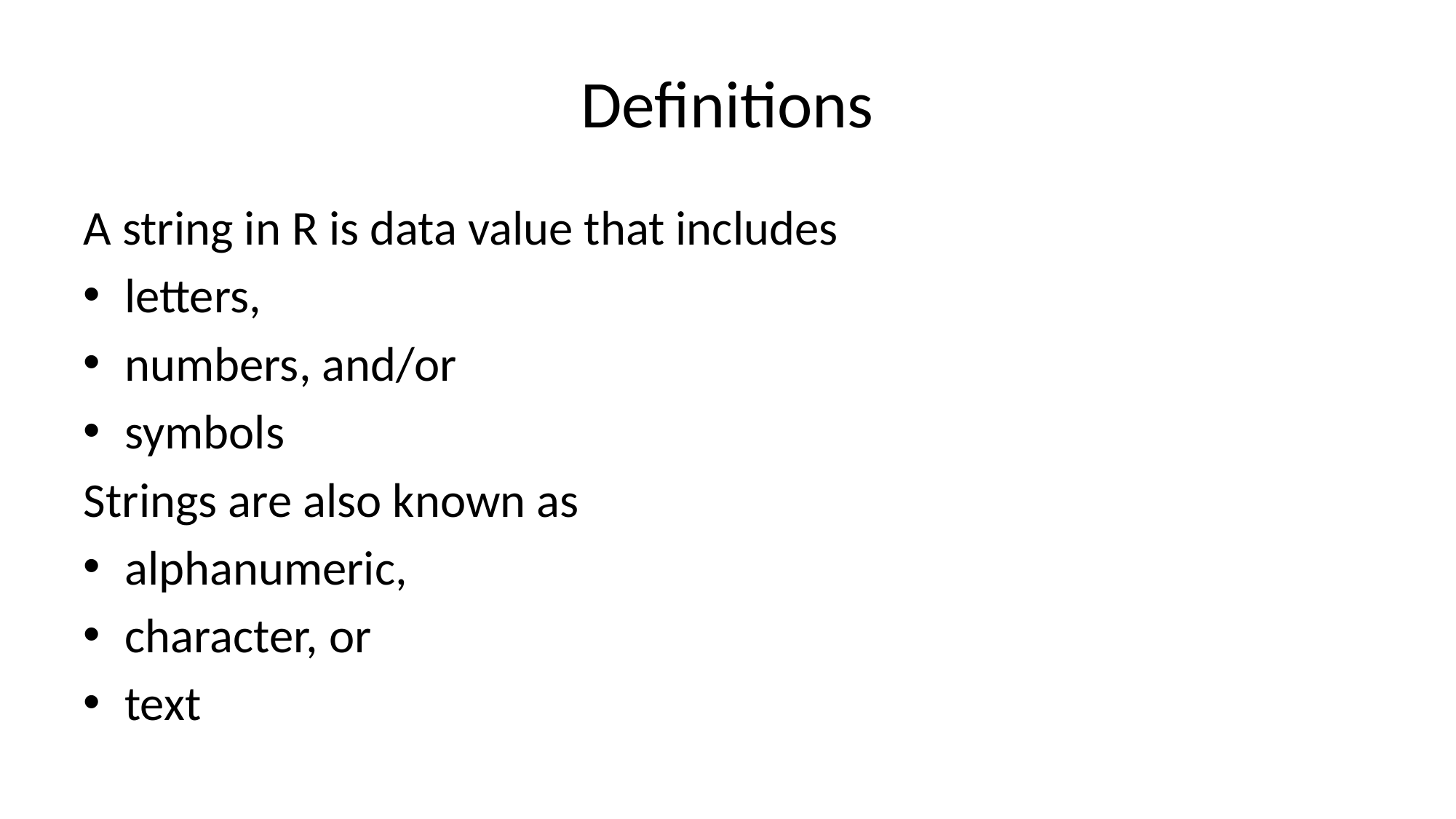

# Definitions
A string in R is data value that includes
letters,
numbers, and/or
symbols
Strings are also known as
alphanumeric,
character, or
text